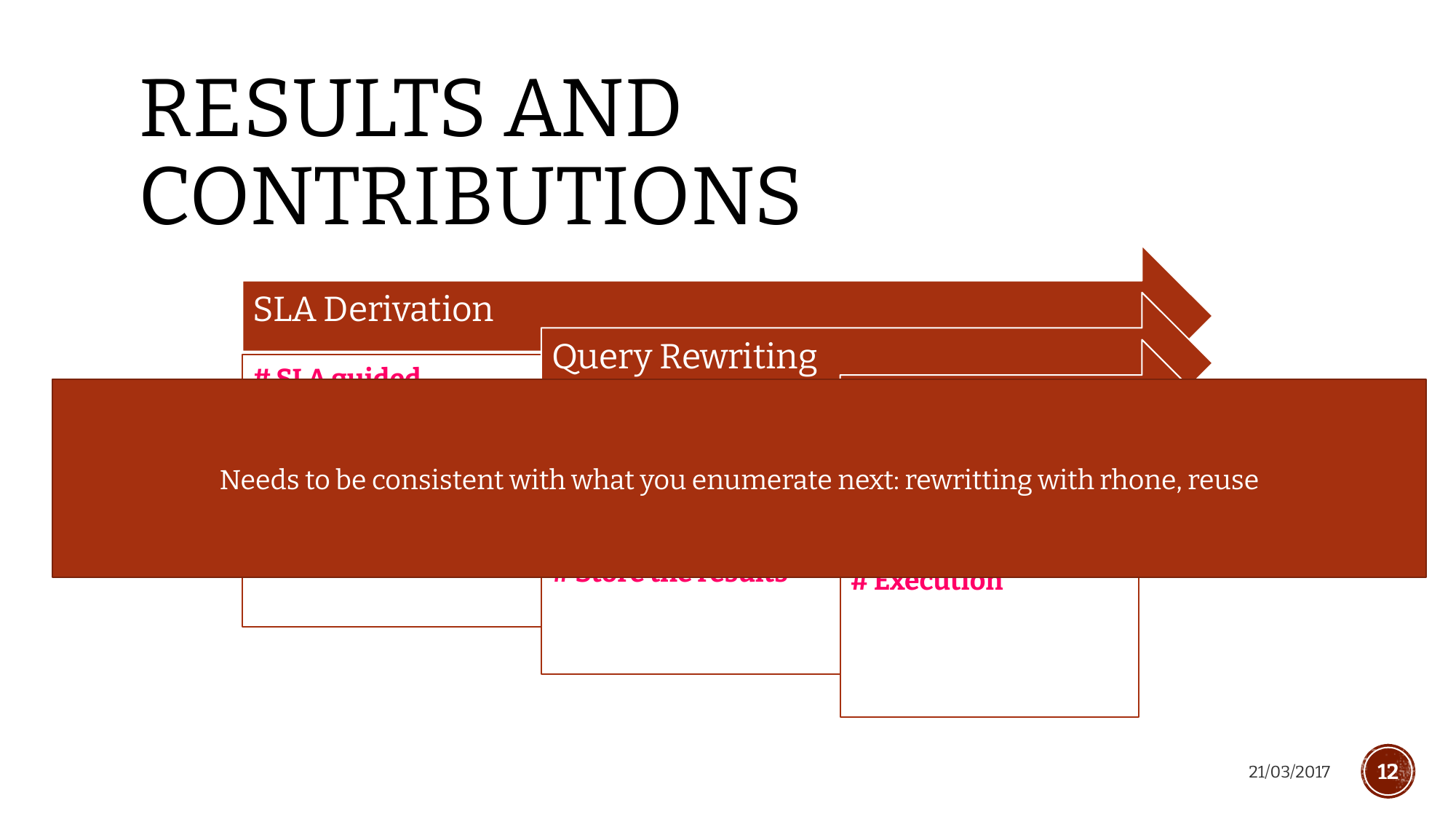

# Results and contributions
SLA Derivation
Query Rewriting
Query Evaluation
# SLA guided integration
Search for previous queries
Process the complete rewriting

Needs to be consistent with what you enumerate next: rewritting with rhone, reuse
# Rewriting guided by SLA measures
Reusing results
Process rewriting
# Store the results
# SLA guided query optmization

# Execution

21/03/2017
12